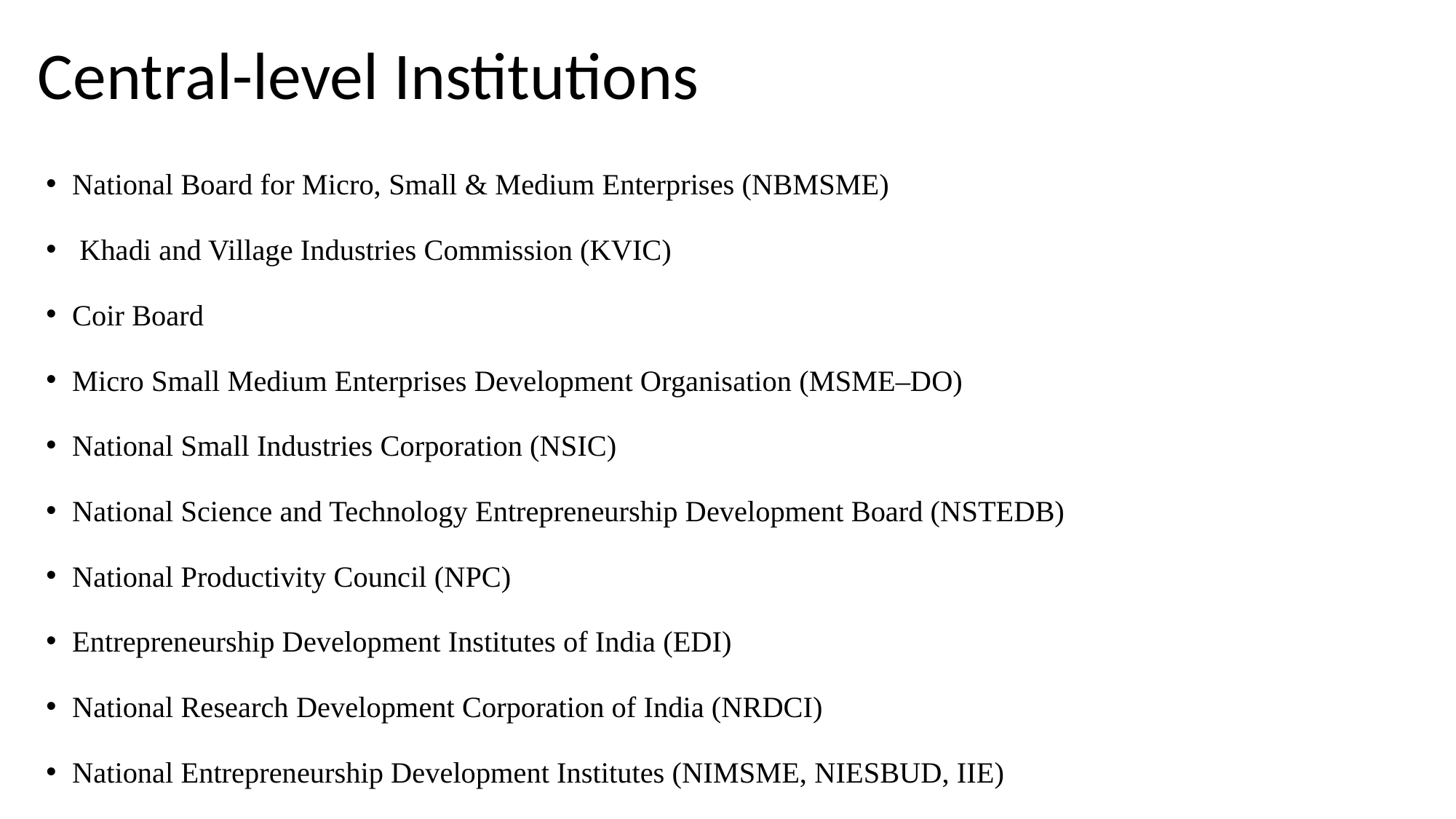

# Central-level Institutions
National Board for Micro, Small & Medium Enterprises (NBMSME)
 Khadi and Village Industries Commission (KVIC)
Coir Board
Micro Small Medium Enterprises Development Organisation (MSME–DO)
National Small Industries Corporation (NSIC)
National Science and Technology Entrepreneurship Development Board (NSTEDB)
National Productivity Council (NPC)
Entrepreneurship Development Institutes of India (EDI)
National Research Development Corporation of India (NRDCI)
National Entrepreneurship Development Institutes (NIMSME, NIESBUD, IIE)